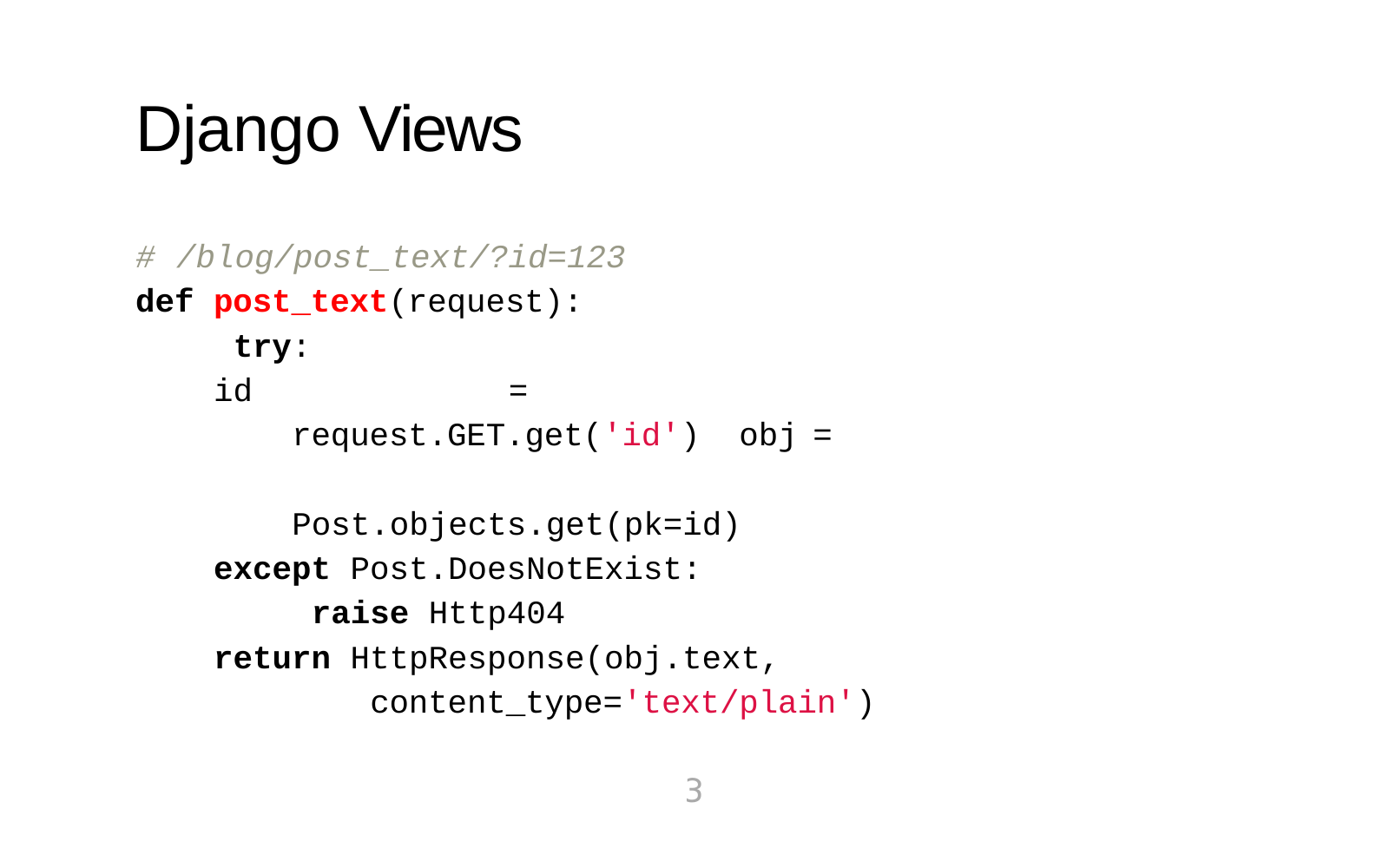

# Django Views
#	/blog/post_text/?id=123
def post_text(request):  try:
id	=	request.GET.get('id')  obj	=	Post.objects.get(pk=id)
except Post.DoesNotExist:  raise Http404
return HttpResponse(obj.text,  content_type='text/plain')
3